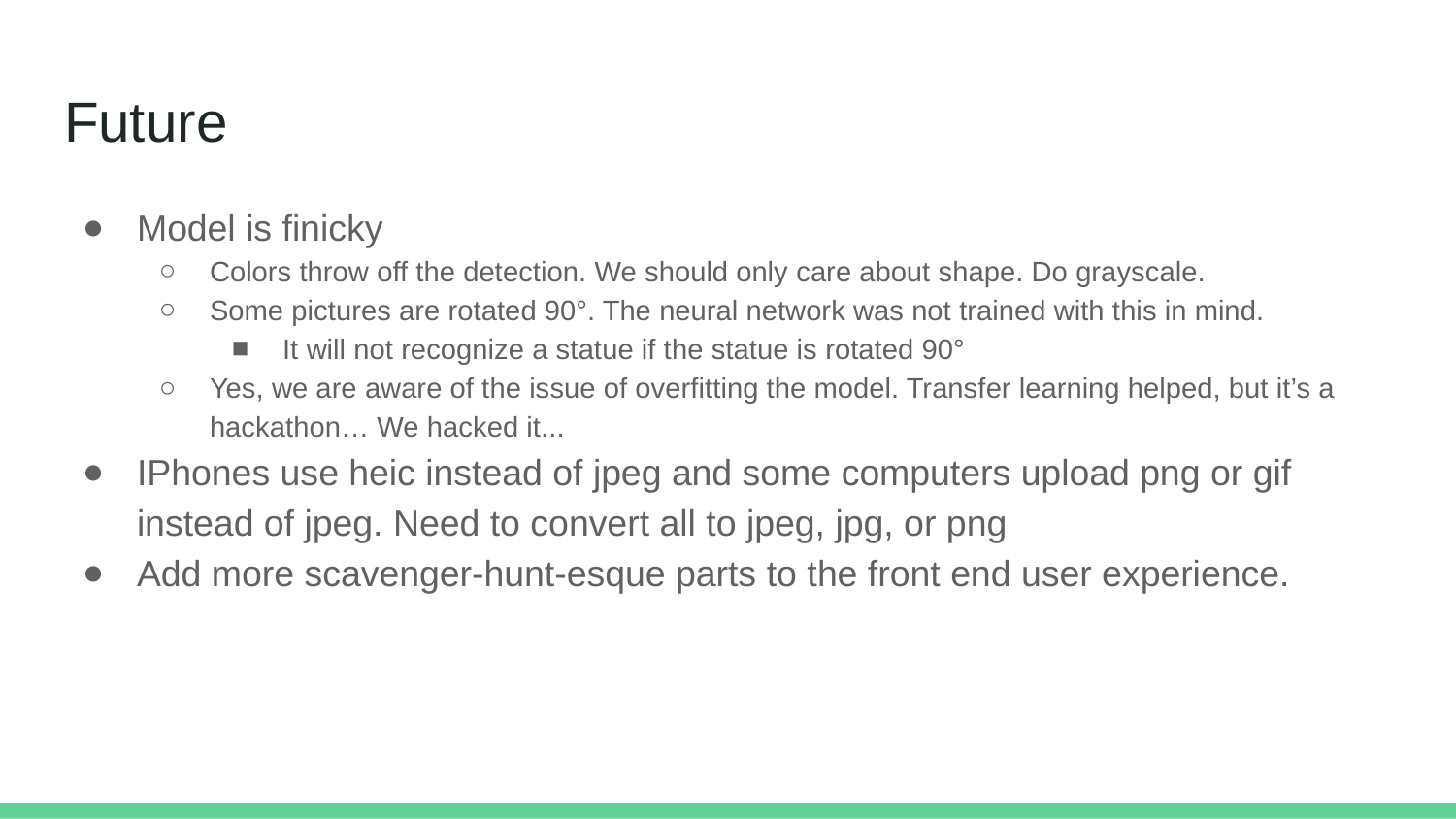

# Future
Model is finicky
Colors throw off the detection. We should only care about shape. Do grayscale.
Some pictures are rotated 90°. The neural network was not trained with this in mind.
It will not recognize a statue if the statue is rotated 90°
Yes, we are aware of the issue of overfitting the model. Transfer learning helped, but it’s a hackathon… We hacked it...
IPhones use heic instead of jpeg and some computers upload png or gif instead of jpeg. Need to convert all to jpeg, jpg, or png
Add more scavenger-hunt-esque parts to the front end user experience.